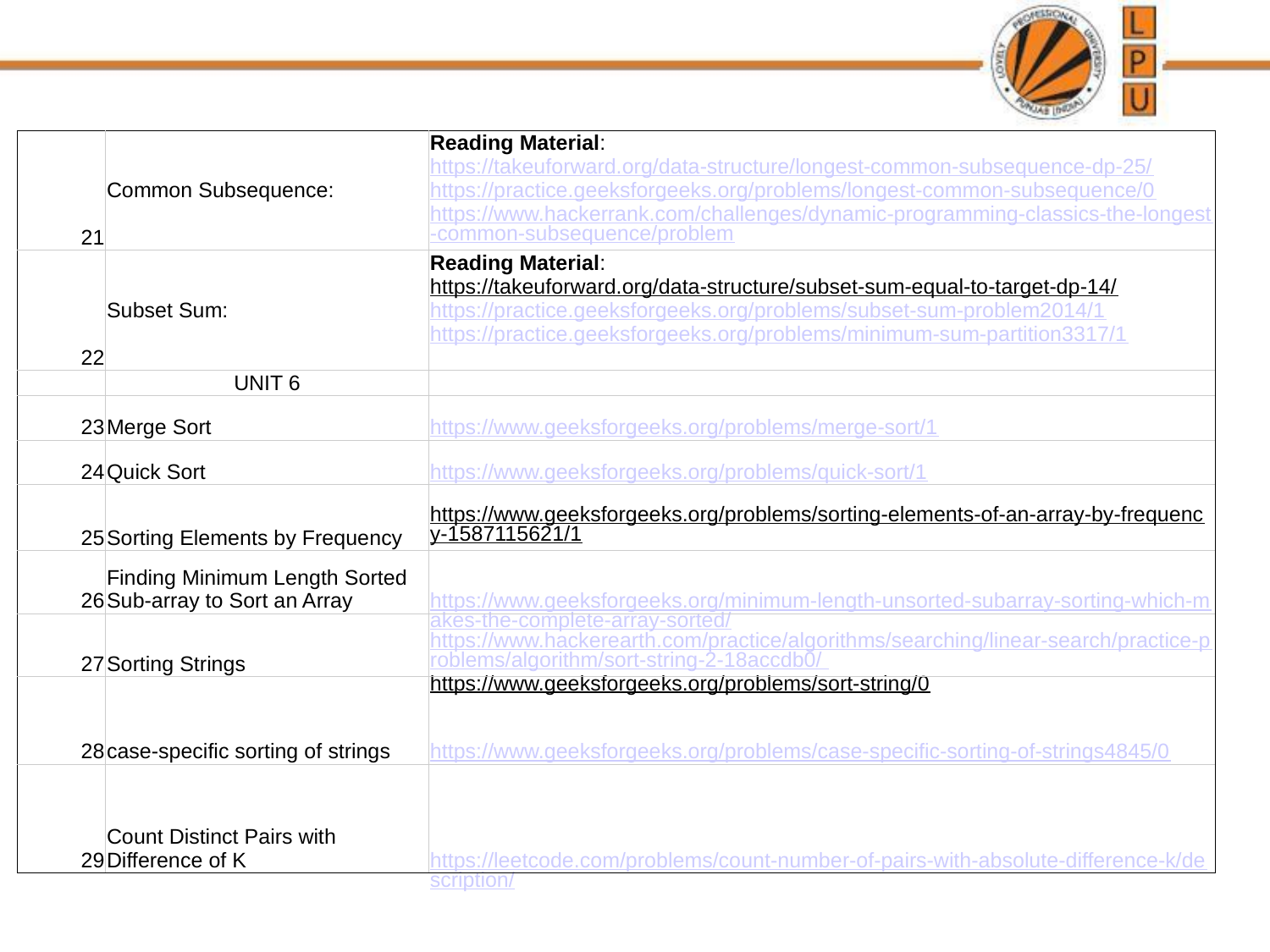

| 21 | Common Subsequence: | Reading Material: https://takeuforward.org/data-structure/longest-common-subsequence-dp-25/ https://practice.geeksforgeeks.org/problems/longest-common-subsequence/0 https://www.hackerrank.com/challenges/dynamic-programming-classics-the-longest-common-subsequence/problem |
| --- | --- | --- |
| 22 | Subset Sum: | Reading Material: https://takeuforward.org/data-structure/subset-sum-equal-to-target-dp-14/ https://practice.geeksforgeeks.org/problems/subset-sum-problem2014/1 https://practice.geeksforgeeks.org/problems/minimum-sum-partition3317/1 |
|  | UNIT 6 |  |
| 23 | Merge Sort | https://www.geeksforgeeks.org/problems/merge-sort/1 |
| 24 | Quick Sort | https://www.geeksforgeeks.org/problems/quick-sort/1 |
| 25 | Sorting Elements by Frequency | https://www.geeksforgeeks.org/problems/sorting-elements-of-an-array-by-frequency-1587115621/1 |
| 26 | Finding Minimum Length Sorted Sub-array to Sort an Array | https://www.geeksforgeeks.org/minimum-length-unsorted-subarray-sorting-which-makes-the-complete-array-sorted/ |
| 27 | Sorting Strings | https://www.hackerearth.com/practice/algorithms/searching/linear-search/practice-problems/algorithm/sort-string-2-18accdb0/ https://www.geeksforgeeks.org/problems/sort-string/0 |
| 28 | case-specific sorting of strings | https://www.geeksforgeeks.org/problems/case-specific-sorting-of-strings4845/0 |
| 29 | Count Distinct Pairs with Difference of K | https://leetcode.com/problems/count-number-of-pairs-with-absolute-difference-k/description/ |